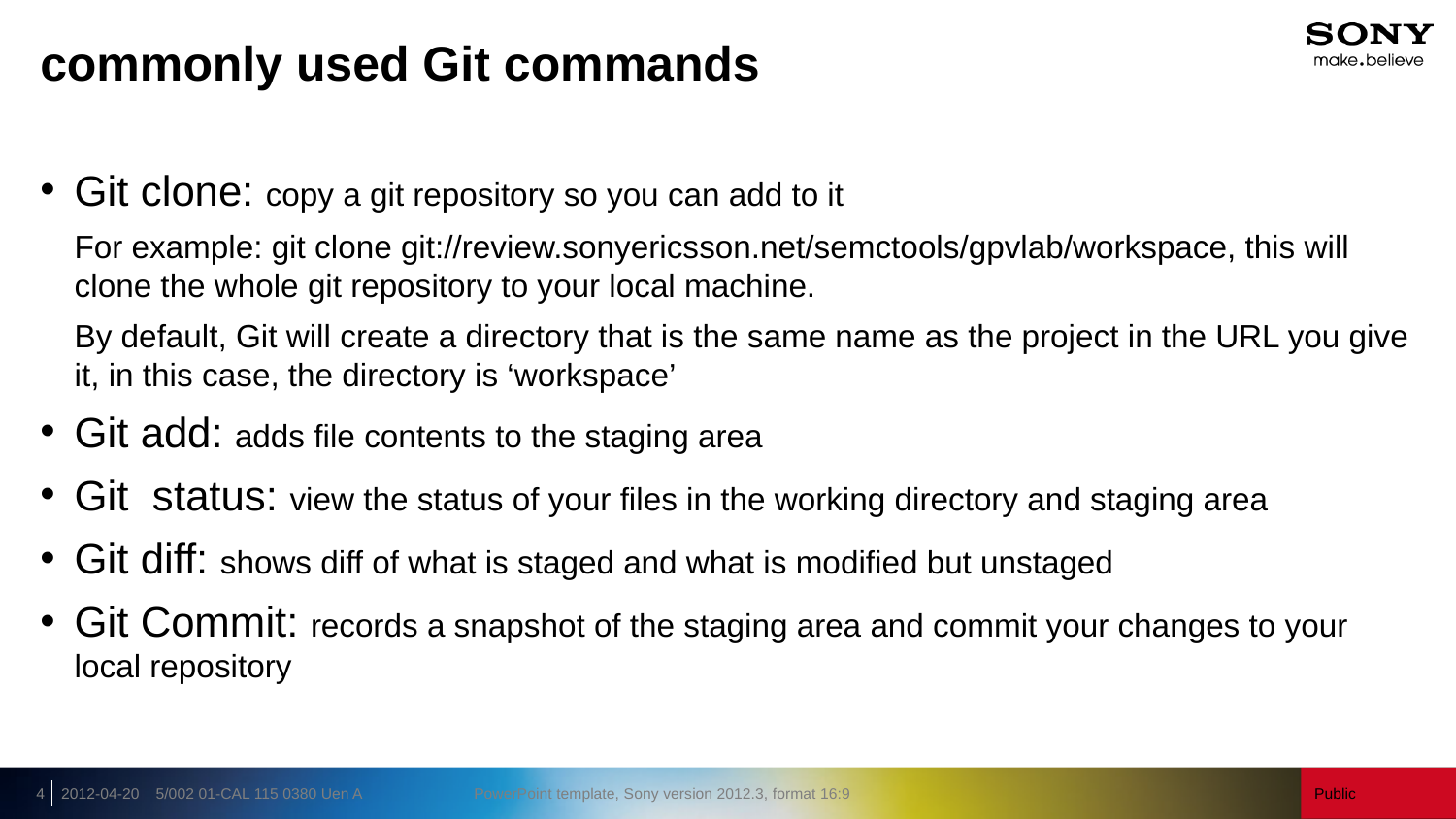

# commonly used Git commands
Git clone: copy a git repository so you can add to it
	For example: git clone git://review.sonyericsson.net/semctools/gpvlab/workspace, this will clone the whole git repository to your local machine.
	By default, Git will create a directory that is the same name as the project in the URL you give it, in this case, the directory is ‘workspace’
Git add: adds file contents to the staging area
Git  status: view the status of your files in the working directory and staging area
Git diff: shows diff of what is staged and what is modified but unstaged
Git Commit: records a snapshot of the staging area and commit your changes to your local repository